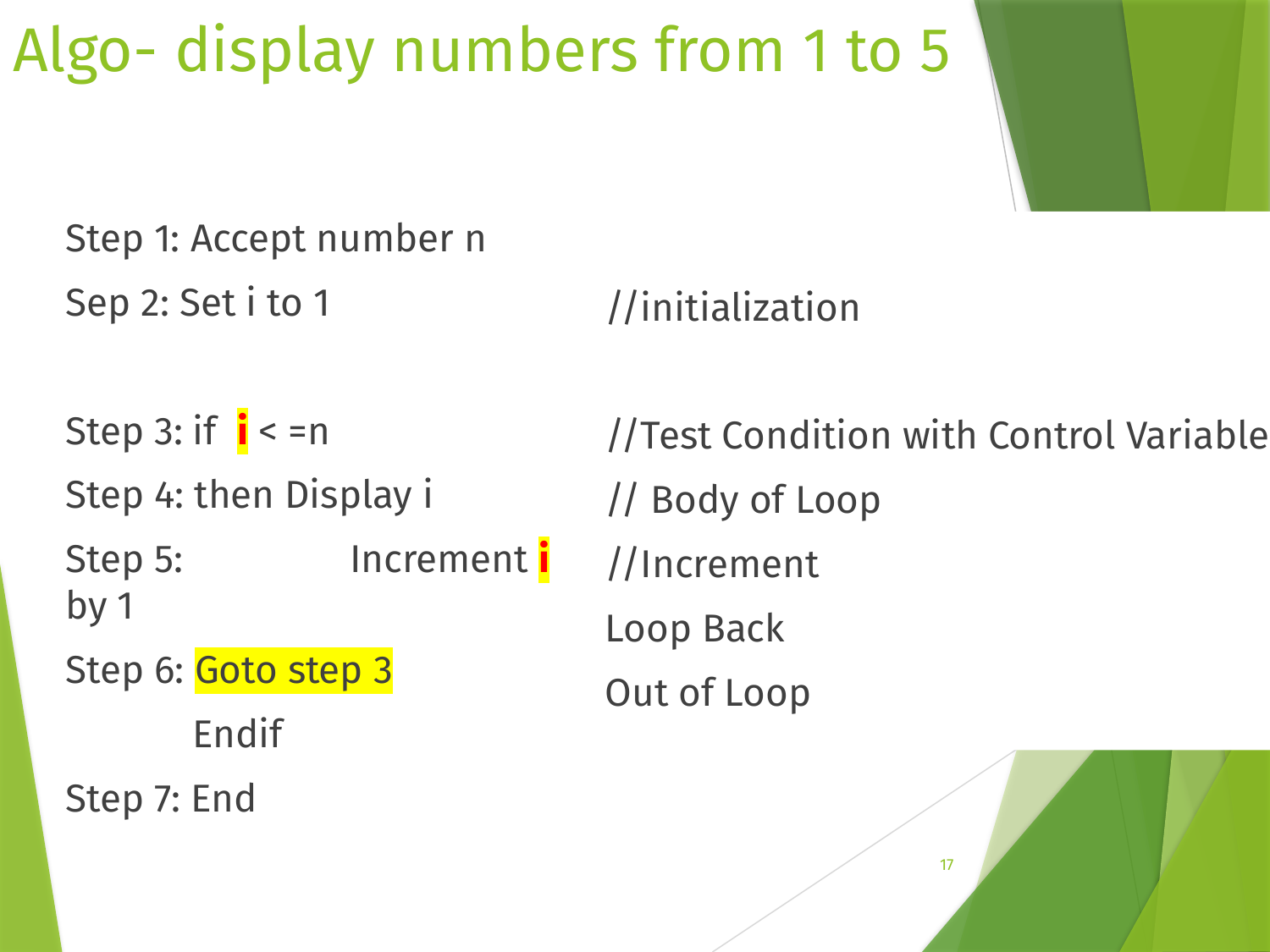

# Algo- display numbers from 1 to 5
Step 1: Accept number n
Sep 2: Set i to 1

Step 3: if  i < =n
Step 4: then Display i
Step 5: 	   Increment i by 1
Step 6: Goto step 3
Endif
Step 7: End

//initialization

//Test Condition with Control Variable
// Body of Loop
//Increment
Loop Back
Out of Loop

17